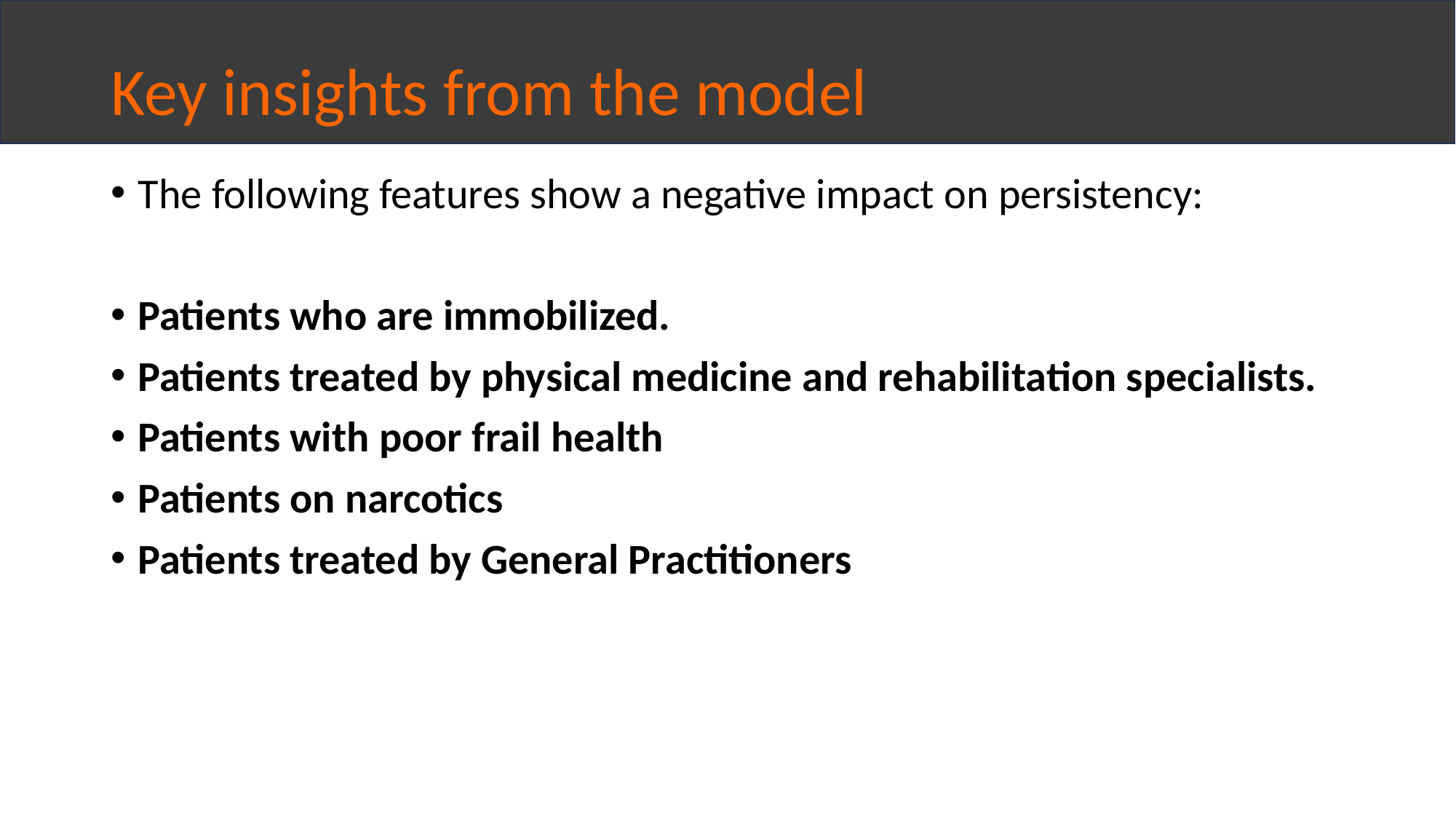

# Key insights from the model
The following features show a negative impact on persistency:

Patients who are immobilized.
Patients treated by physical medicine and rehabilitation specialists.
Patients with poor frail health
Patients on narcotics
Patients treated by General Practitioners